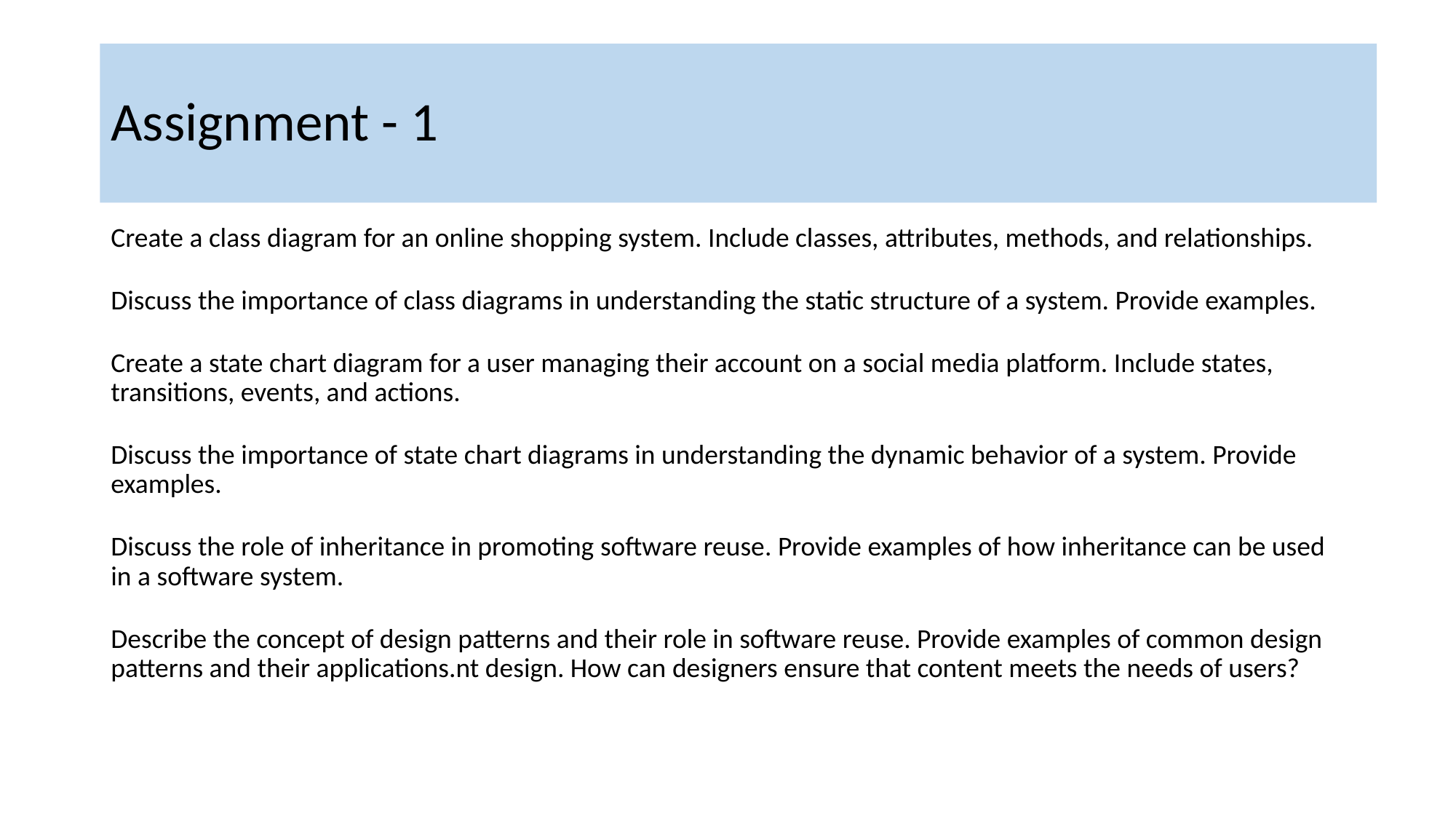

# Assignment - 1
Create a class diagram for an online shopping system. Include classes, attributes, methods, and relationships.
Discuss the importance of class diagrams in understanding the static structure of a system. Provide examples.
Create a state chart diagram for a user managing their account on a social media platform. Include states, transitions, events, and actions.
Discuss the importance of state chart diagrams in understanding the dynamic behavior of a system. Provide examples.
Discuss the role of inheritance in promoting software reuse. Provide examples of how inheritance can be used in a software system.
Describe the concept of design patterns and their role in software reuse. Provide examples of common design patterns and their applications.nt design. How can designers ensure that content meets the needs of users?